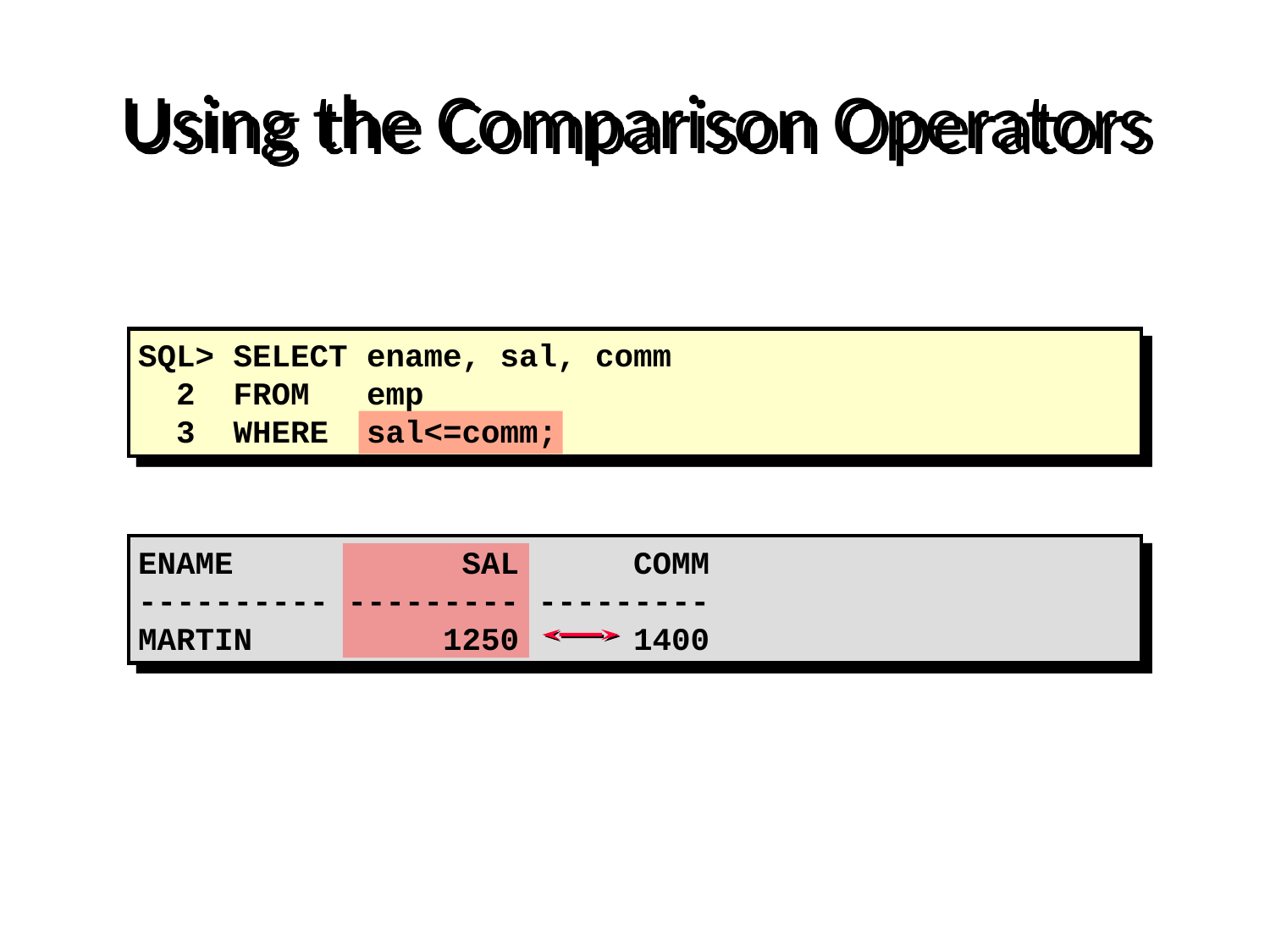

# Using the Comparison Operators
SQL> SELECT ename, sal, comm
  2  FROM   emp
  3  WHERE  sal<=comm;

ENAME            SAL      COMM
---------- --------- ---------
MARTIN          1250      1400